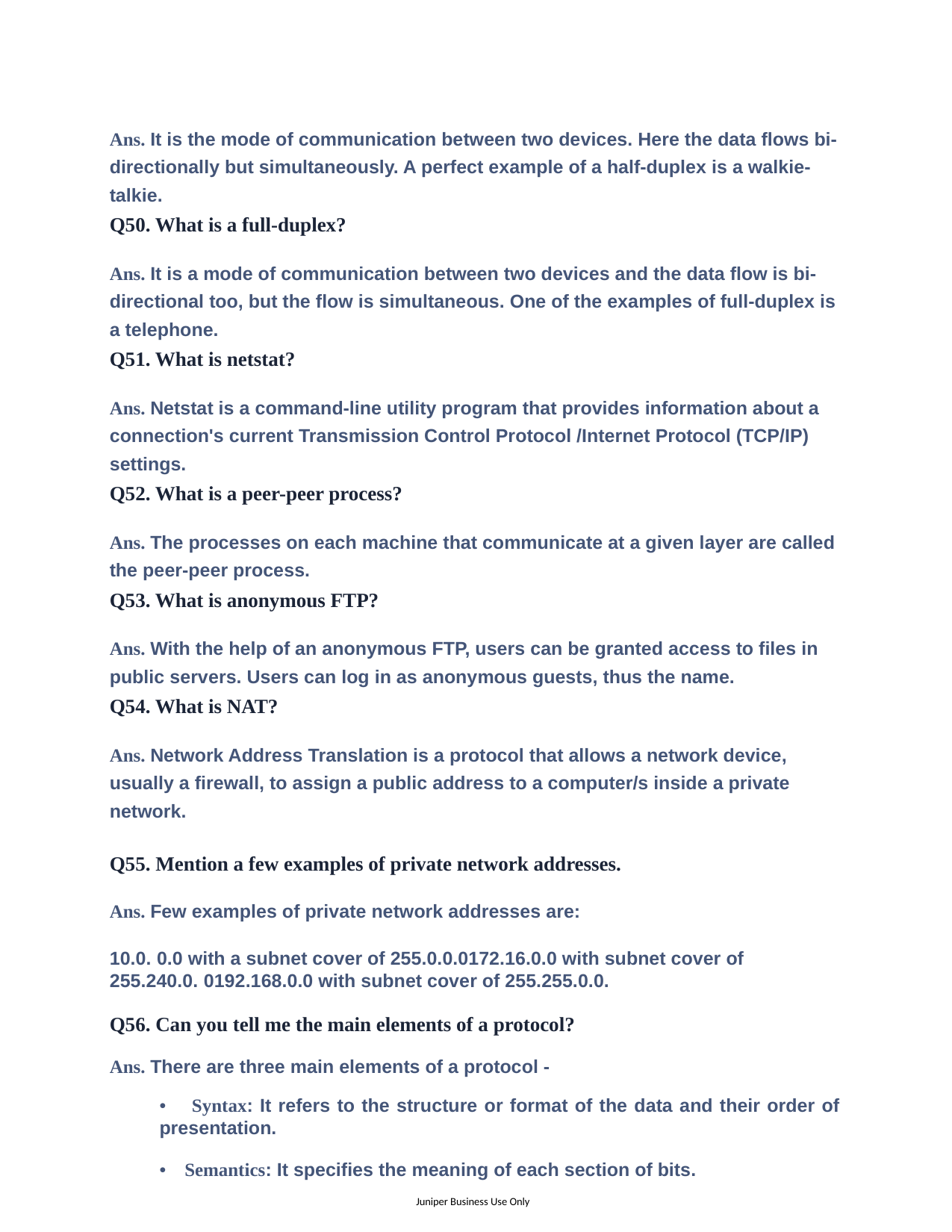

Ans. It is the mode of communication between two devices. Here the data flows bi-directionally but simultaneously. A perfect example of a half-duplex is a walkie-talkie.
Q50. What is a full-duplex?
Ans. It is a mode of communication between two devices and the data flow is bi-directional too, but the flow is simultaneous. One of the examples of full-duplex is a telephone.
Q51. What is netstat?
Ans. Netstat is a command-line utility program that provides information about a connection's current Transmission Control Protocol /Internet Protocol (TCP/IP) settings.
Q52. What is a peer-peer process?
Ans. The processes on each machine that communicate at a given layer are called the peer-peer process.
Q53. What is anonymous FTP?
Ans. With the help of an anonymous FTP, users can be granted access to files in public servers. Users can log in as anonymous guests, thus the name.
Q54. What is NAT?
Ans. Network Address Translation is a protocol that allows a network device, usually a firewall, to assign a public address to a computer/s inside a private network.
Q55. Mention a few examples of private network addresses.
Ans. Few examples of private network addresses are:
10.0. 0.0 with a subnet cover of 255.0.0.0172.16.0.0 with subnet cover of
255.240.0. 0192.168.0.0 with subnet cover of 255.255.0.0.
Q56. Can you tell me the main elements of a protocol?
Ans. There are three main elements of a protocol -
•    Syntax: It refers to the structure or format of the data and their order of presentation.
•    Semantics: It specifies the meaning of each section of bits.
Juniper Business Use Only